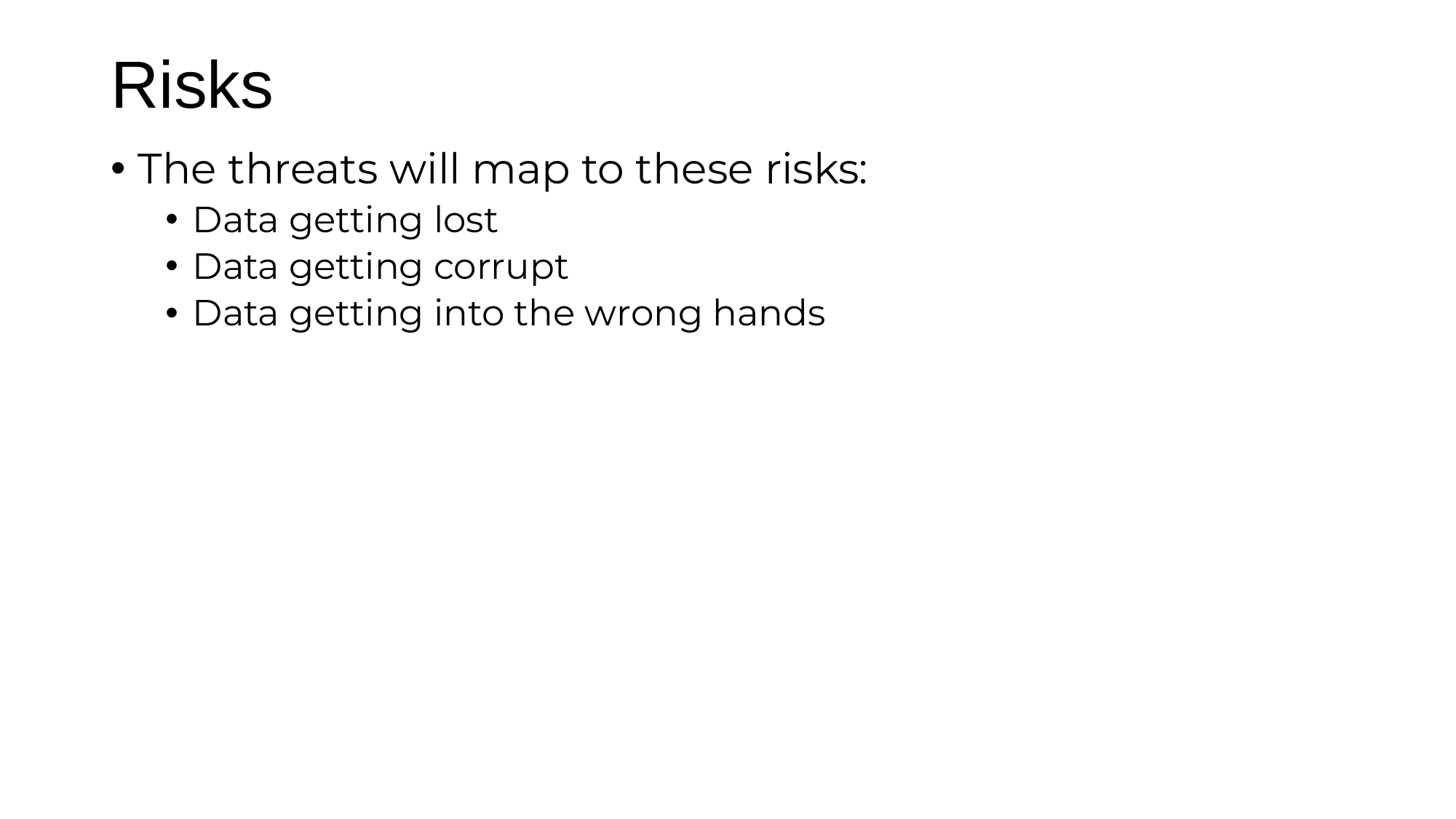

# Risks
The threats will map to these risks:
Data getting lost
Data getting corrupt
Data getting into the wrong hands